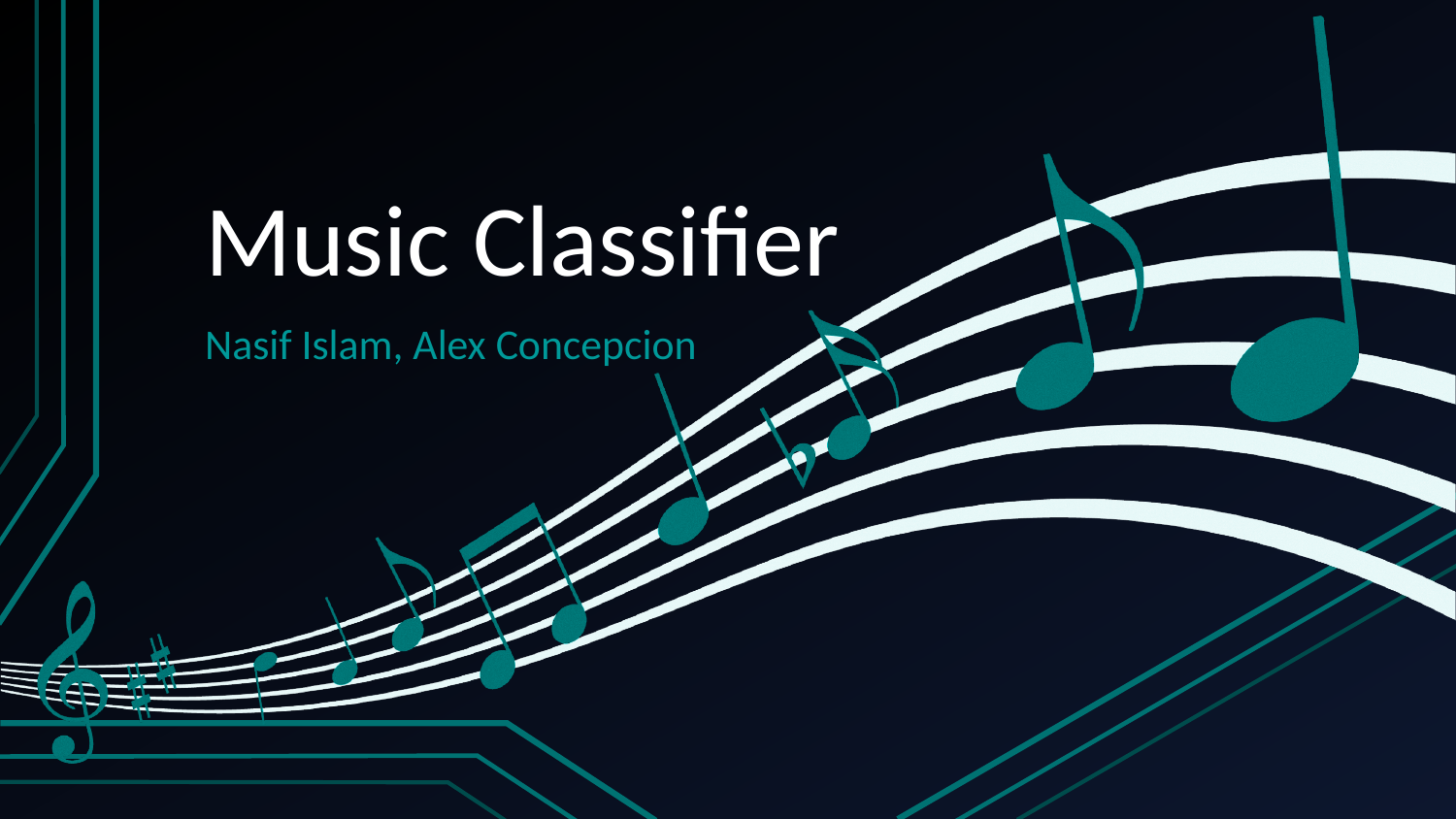

# Music Classifier
Nasif Islam, Alex Concepcion